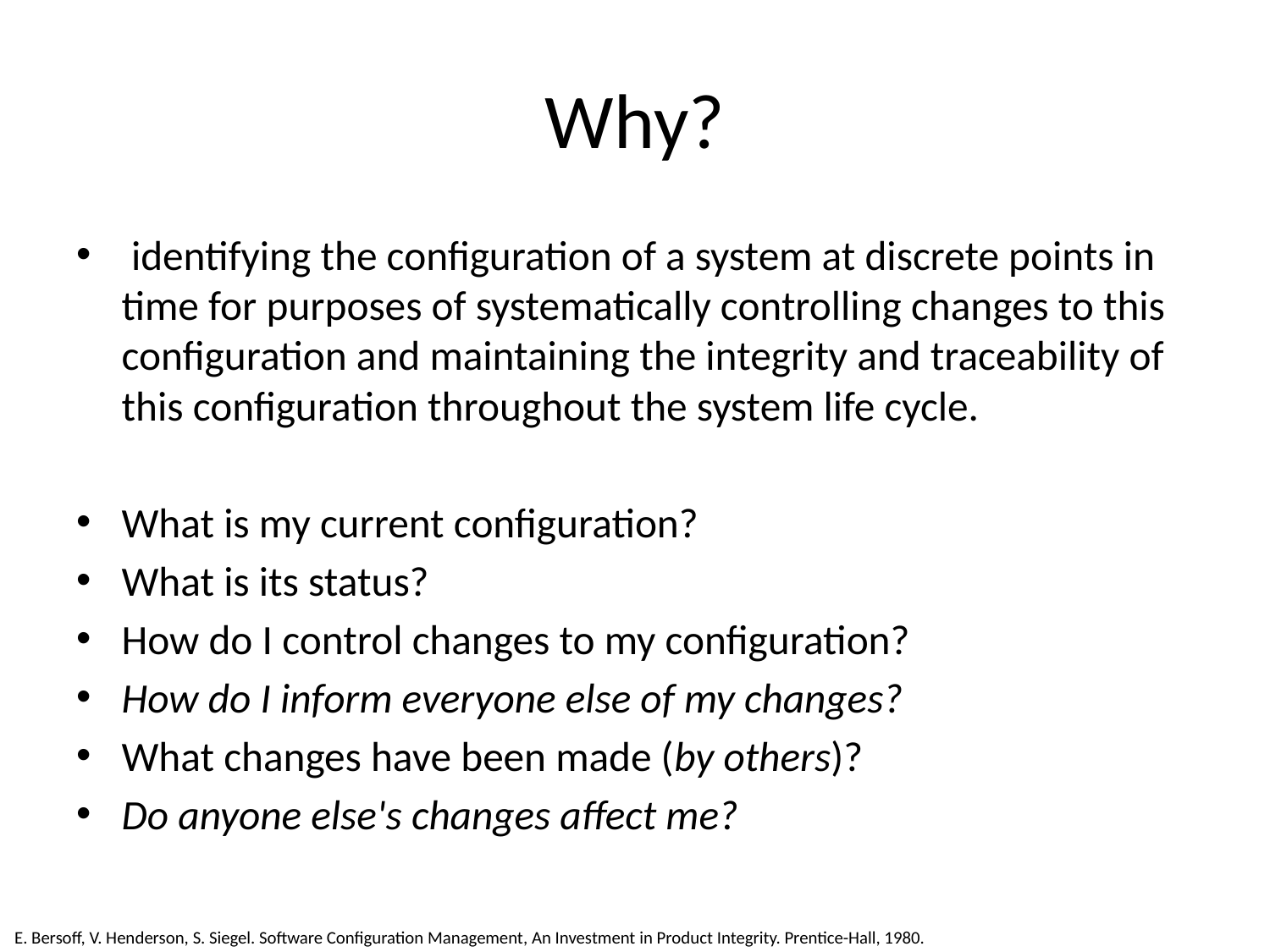

# Why?
 identifying the configuration of a system at discrete points in time for purposes of systematically controlling changes to this configuration and maintaining the integrity and traceability of this configuration throughout the system life cycle.

What is my current configuration?
What is its status?
How do I control changes to my configuration?
How do I inform everyone else of my changes?
What changes have been made (by others)?
Do anyone else's changes affect me?

E. Bersoff, V. Henderson, S. Siegel. Software Configuration Management, An Investment in Product Integrity. Prentice-Hall, 1980.